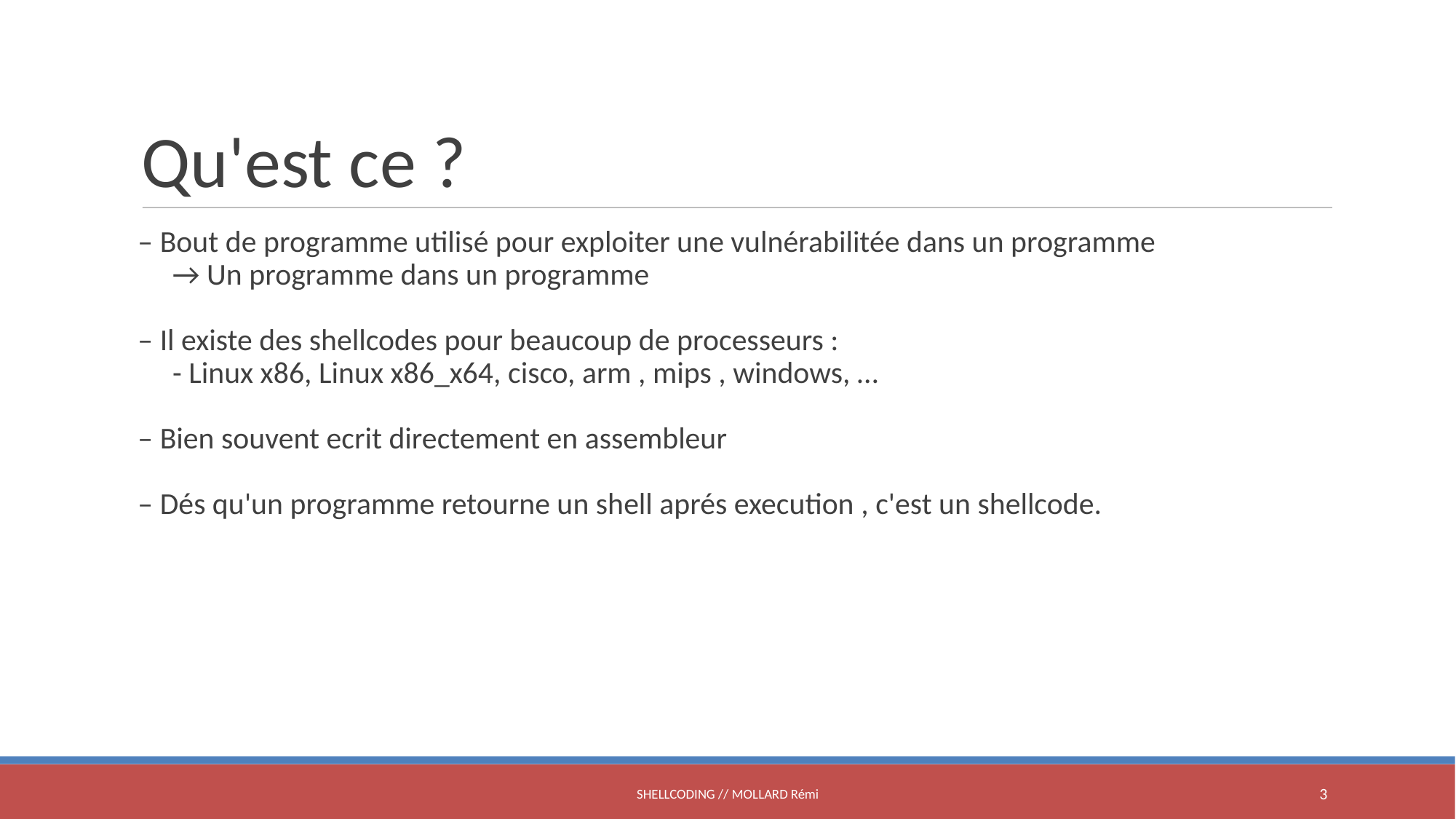

Qu'est ce ?
 – Bout de programme utilisé pour exploiter une vulnérabilitée dans un programme
      → Un programme dans un programme

 – Il existe des shellcodes pour beaucoup de processeurs :
      - Linux x86, Linux x86_x64, cisco, arm , mips , windows, …

 – Bien souvent ecrit directement en assembleur

 – Dés qu'un programme retourne un shell aprés execution , c'est un shellcode.

SHELLCODING // MOLLARD Rémi
3